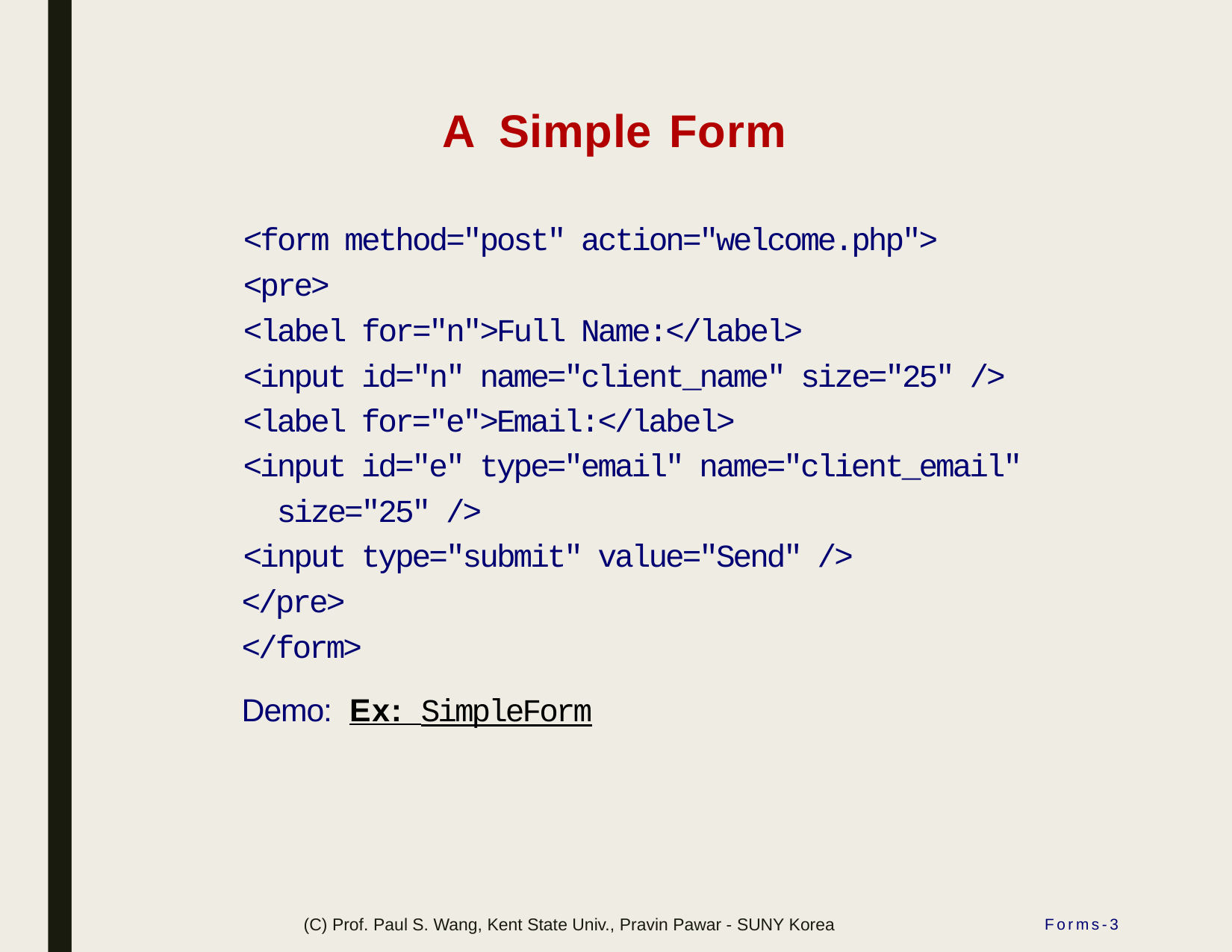

# A Simple Form
<form method="post" action="welcome.php">
<pre>
<label for="n">Full Name:</label>
<input id="n" name="client_name" size="25" />
<label for="e">Email:</label>
<input id="e" type="email" name="client_email" size="25" />
<input type="submit" value="Send" />
</pre>
</form>

Demo:  Ex:  SimpleForm
(C) Prof. Paul S. Wang, Kent State Univ., Pravin Pawar - SUNY Korea
Forms-3